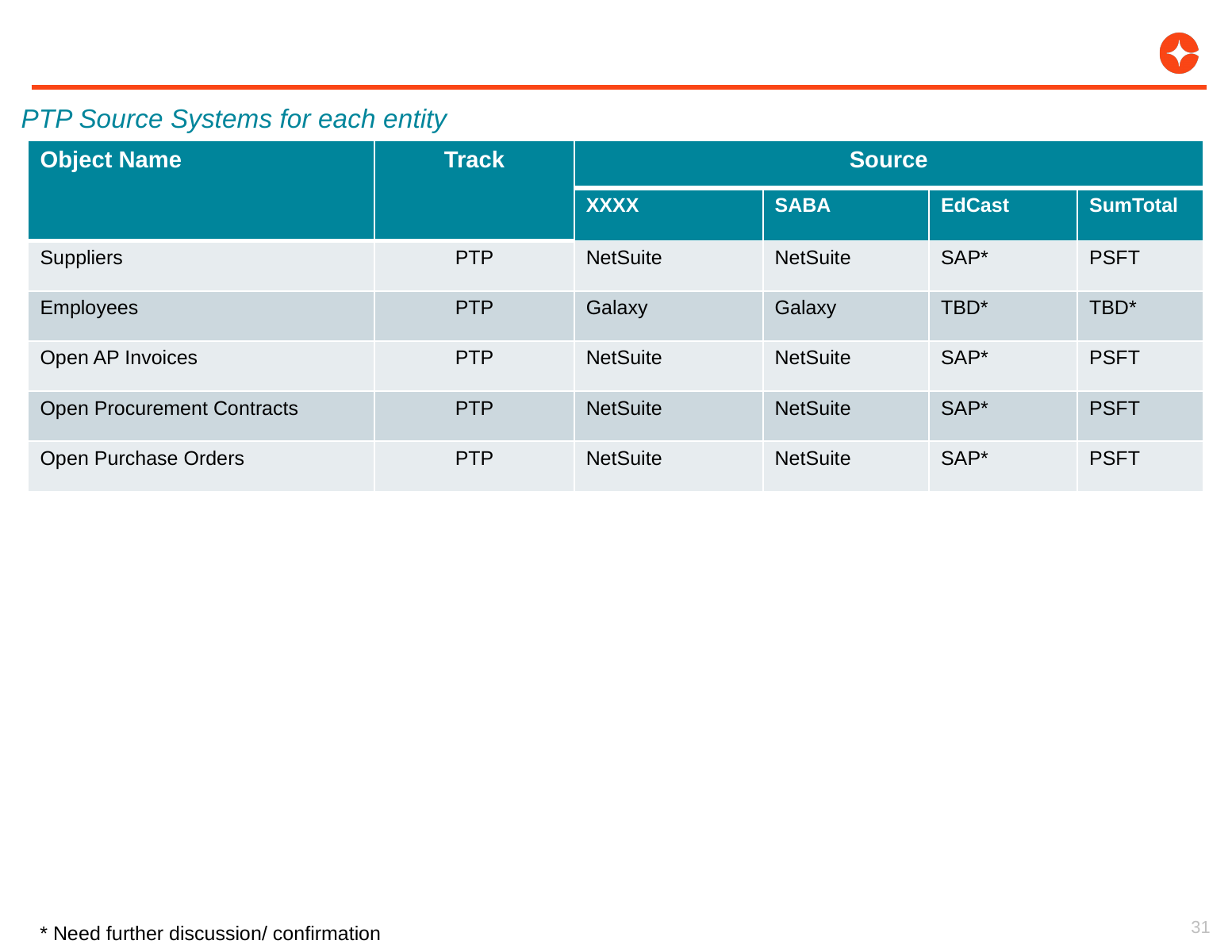

PTP Source Systems for each entity
| Object Name | Track | Source |  |  |  |
| --- | --- | --- | --- | --- | --- |
|  |  | XXXX | SABA | EdCast | SumTotal |
| Suppliers | PTP | NetSuite | NetSuite | SAP\* | PSFT |
| Employees | PTP | Galaxy | Galaxy | TBD\* | TBD\* |
| Open AP Invoices | PTP | NetSuite | NetSuite | SAP\* | PSFT |
| Open Procurement Contracts | PTP | NetSuite | NetSuite | SAP\* | PSFT |
| Open Purchase Orders | PTP | NetSuite | NetSuite | SAP\* | PSFT |
31
* Need further discussion/ confirmation